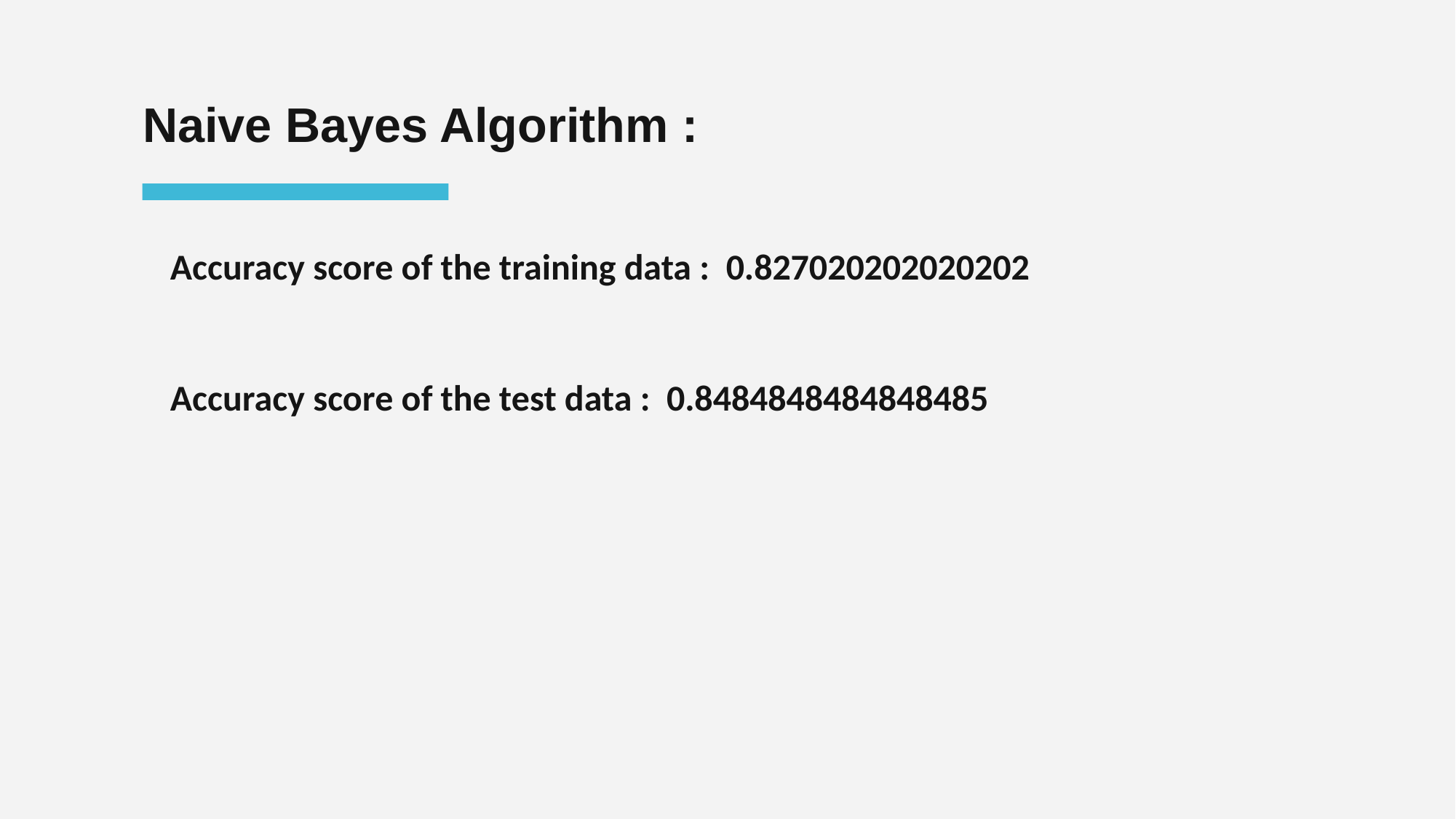

Naive Bayes Algorithm :​
Accuracy score of the training data :  0.827020202020202

Accuracy score of the test data :  0.8484848484848485